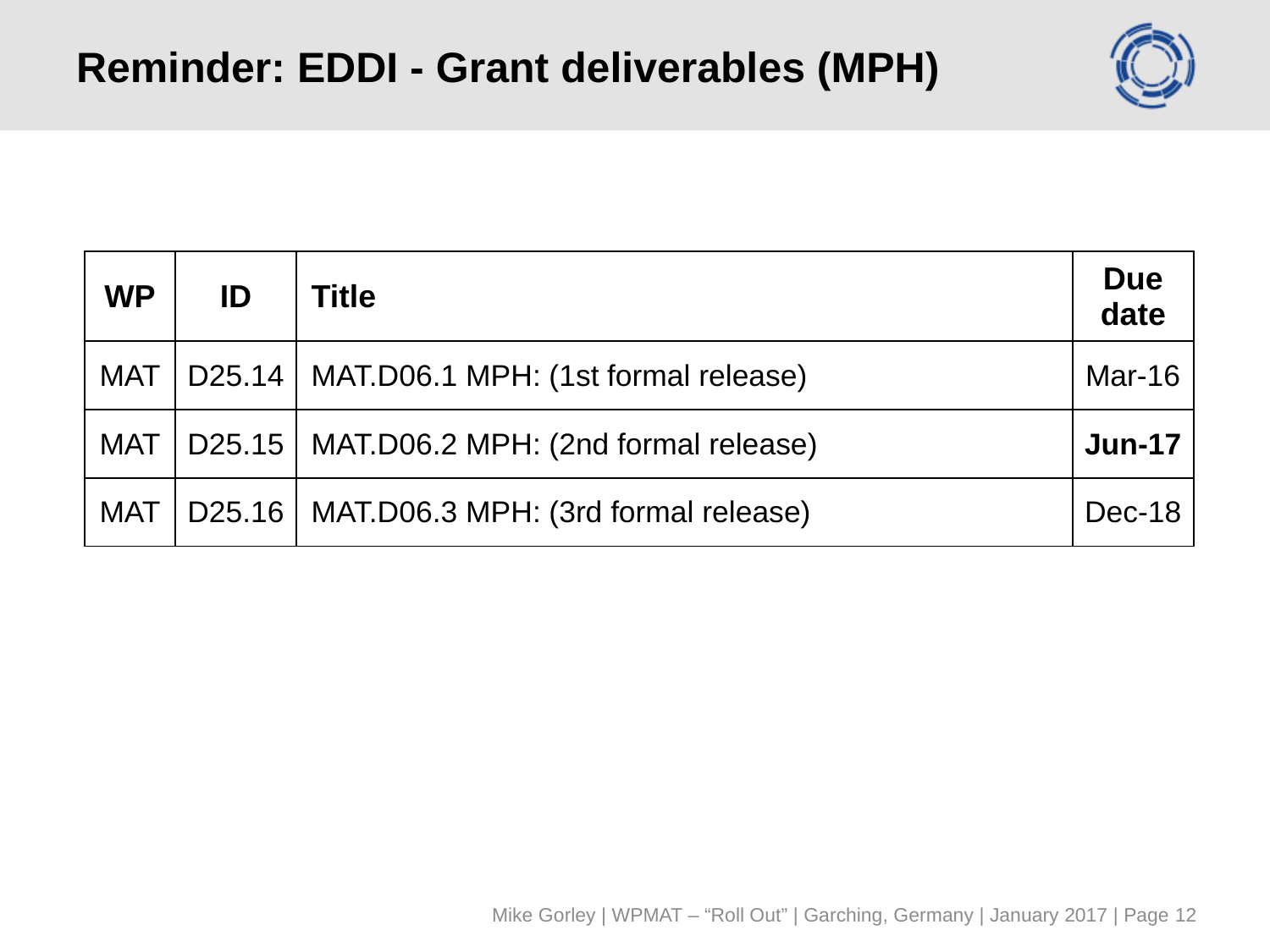

# Reminder: EDDI - Grant deliverables (MPH)
| WP | ID | Title | Due date |
| --- | --- | --- | --- |
| MAT | D25.14 | MAT.D06.1 MPH: (1st formal release) | Mar-16 |
| MAT | D25.15 | MAT.D06.2 MPH: (2nd formal release) | Jun-17 |
| MAT | D25.16 | MAT.D06.3 MPH: (3rd formal release) | Dec-18 |
Mike Gorley | WPMAT – “Roll Out” | Garching, Germany | January 2017 | Page 12